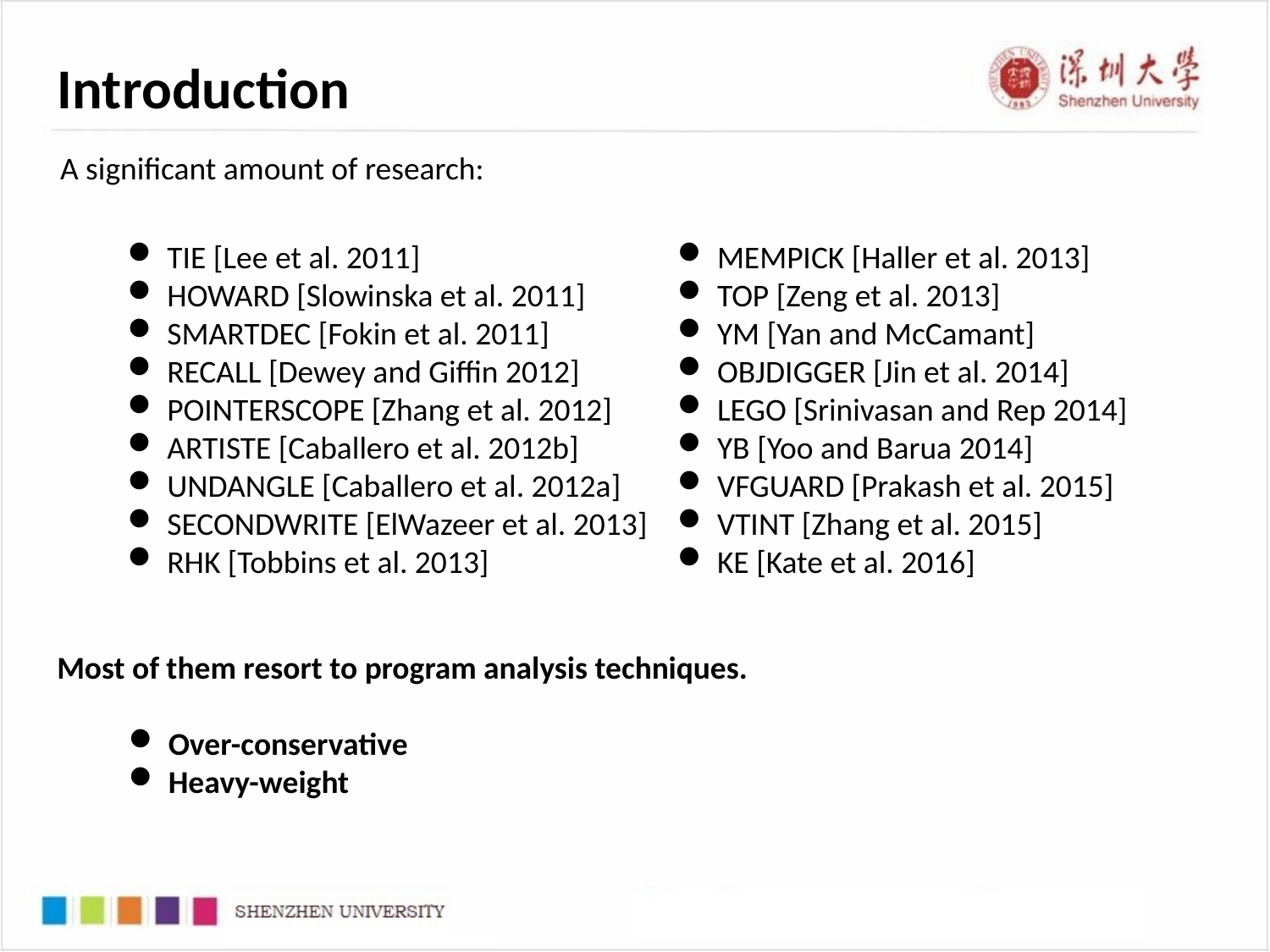

Introduction
A significant amount of research:

TIE [Lee et al. 2011]
HOWARD [Slowinska et al. 2011]
SMARTDEC [Fokin et al. 2011]
RECALL [Dewey and Giffin 2012]
POINTERSCOPE [Zhang et al. 2012]
ARTISTE [Caballero et al. 2012b]
UNDANGLE [Caballero et al. 2012a]
SECONDWRITE [ElWazeer et al. 2013]
RHK [Tobbins et al. 2013]

MEMPICK [Haller et al. 2013]
TOP [Zeng et al. 2013]
YM [Yan and McCamant]
OBJDIGGER [Jin et al. 2014]
LEGO [Srinivasan and Rep 2014]
YB [Yoo and Barua 2014]
VFGUARD [Prakash et al. 2015]
VTINT [Zhang et al. 2015]
KE [Kate et al. 2016]

Most of them resort to program analysis techniques.
Over-conservative
Heavy-weight